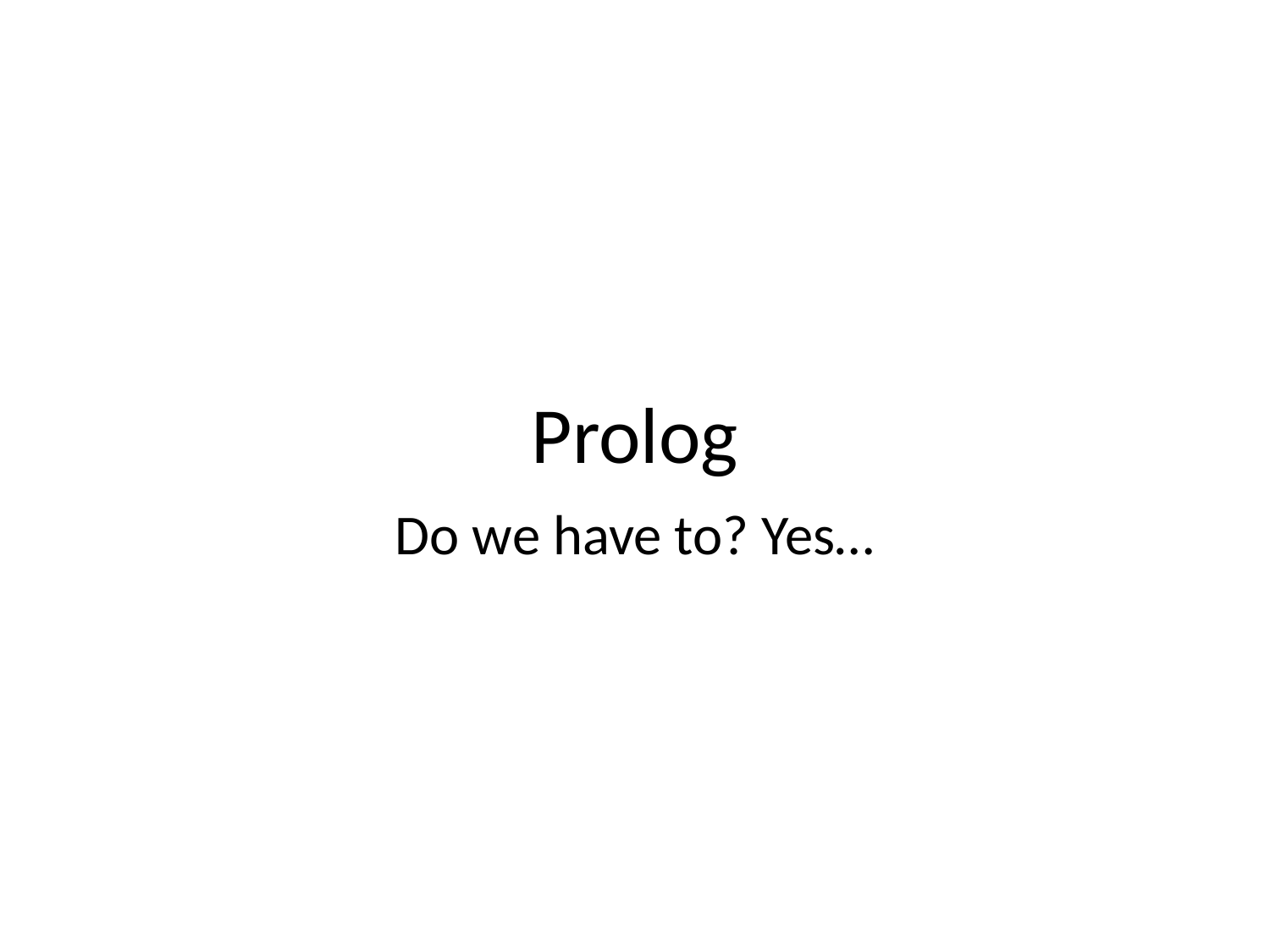

# Prolog
Do we have to? Yes…